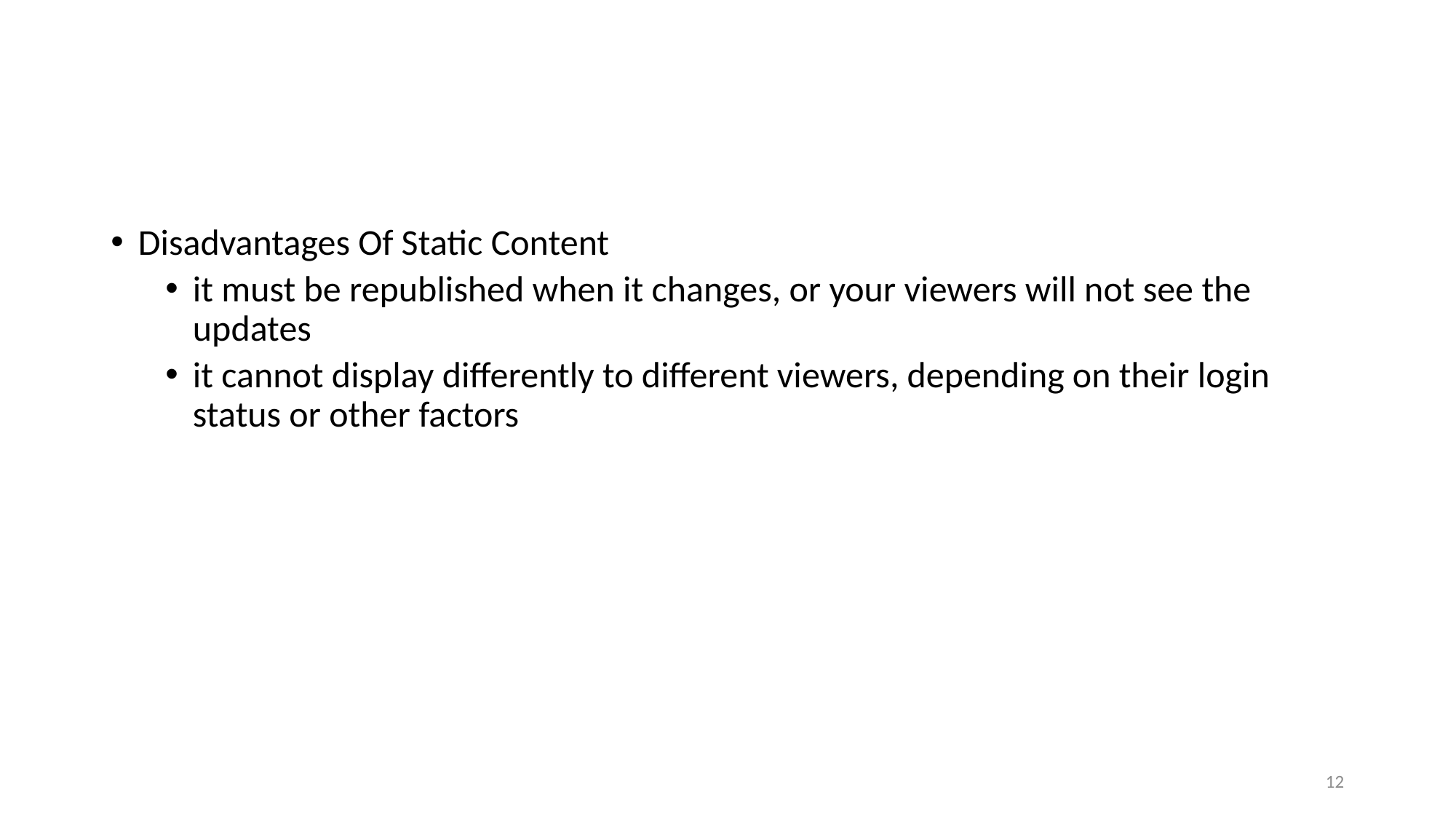

Disadvantages Of Static Content
it must be republished when it changes, or your viewers will not see the updates
it cannot display differently to different viewers, depending on their login status or other factors

12